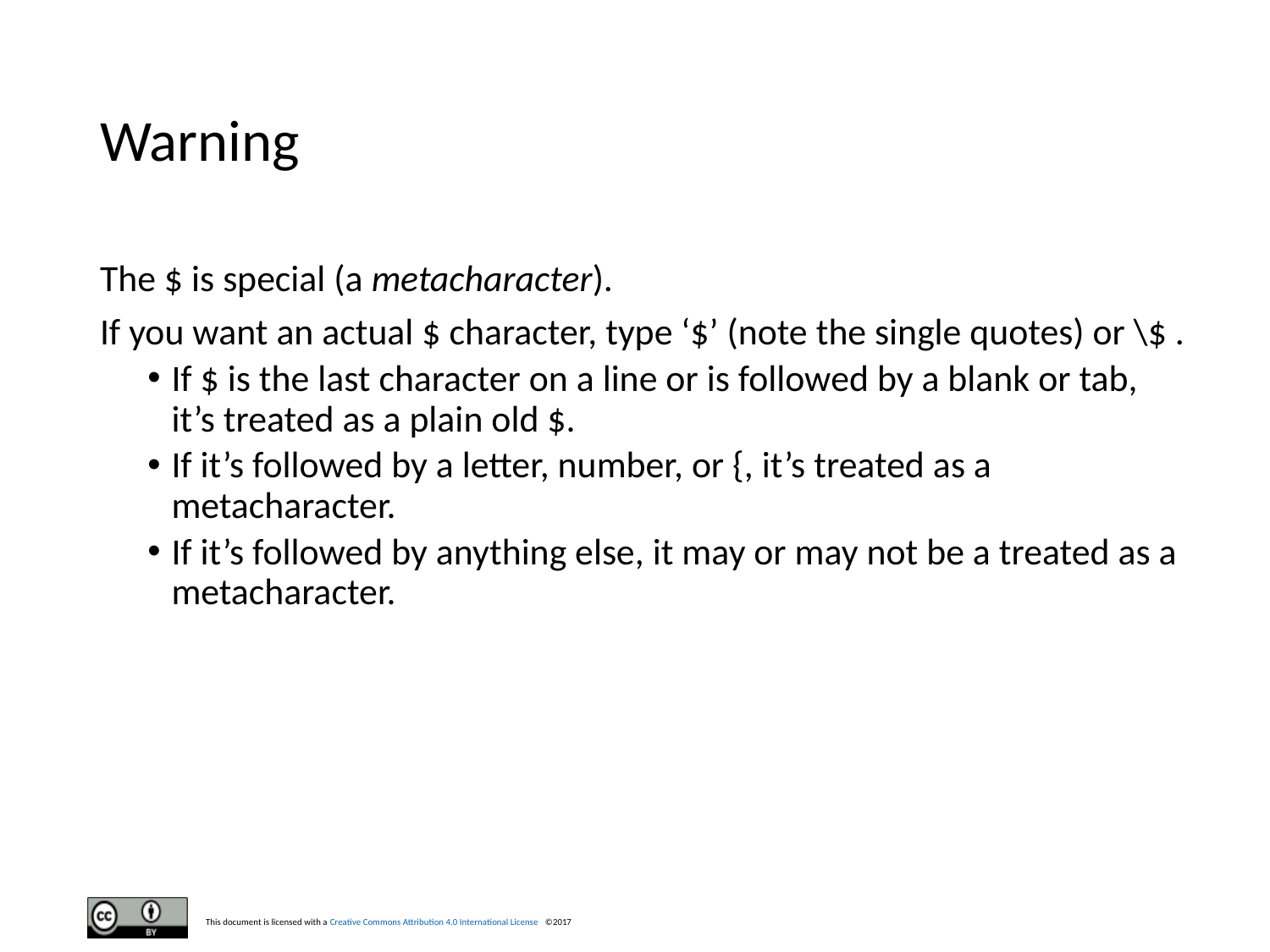

# Warning
The $ is special (a metacharacter).
If you want an actual $ character, type ‘$’ (note the single quotes) or \$ .
If $ is the last character on a line or is followed by a blank or tab, it’s treated as a plain old $.
If it’s followed by a letter, number, or {, it’s treated as a metacharacter.
If it’s followed by anything else, it may or may not be a treated as a metacharacter.